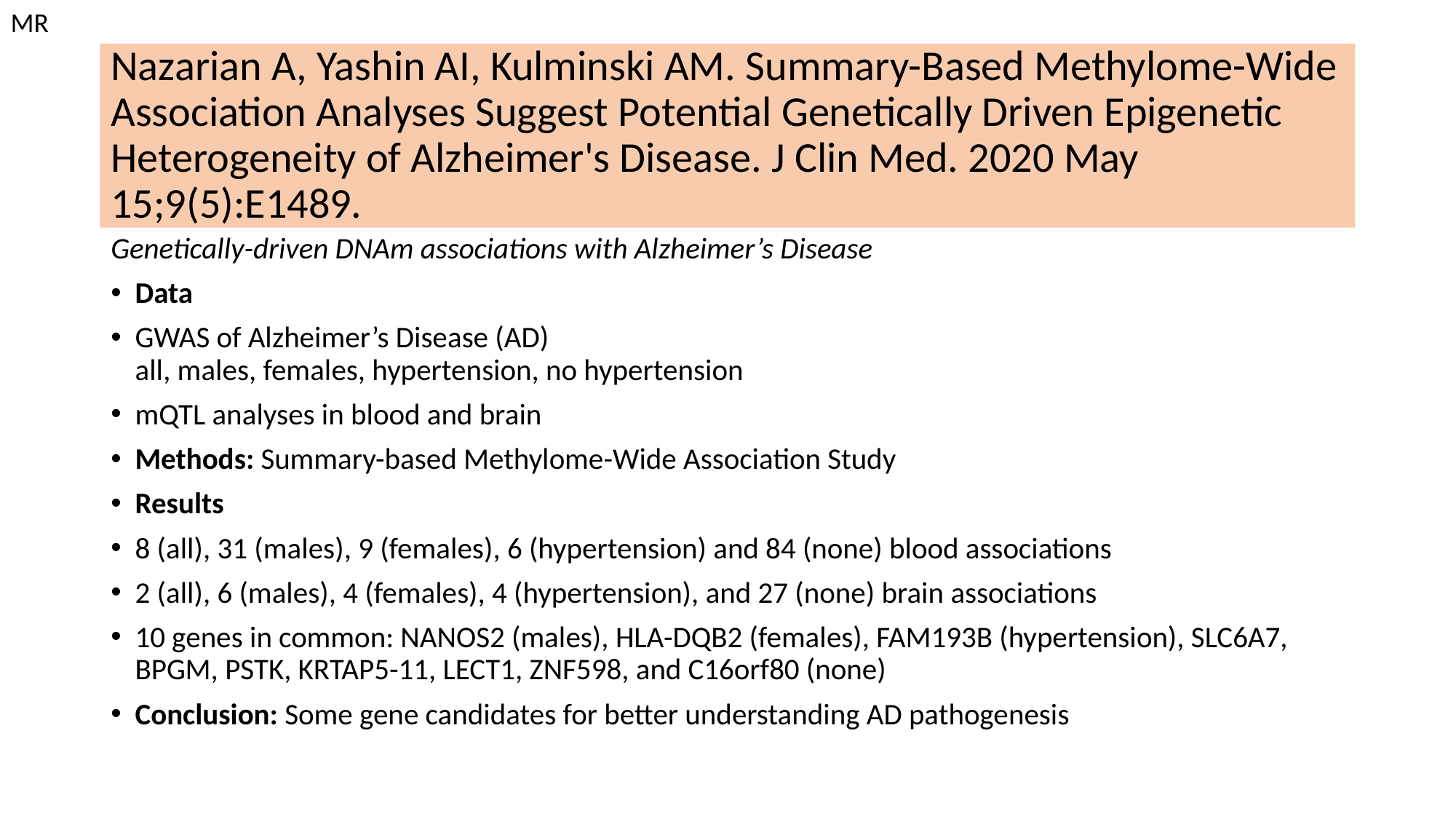

MR
# Nazarian A, Yashin AI, Kulminski AM. Summary-Based Methylome-Wide Association Analyses Suggest Potential Genetically Driven Epigenetic Heterogeneity of Alzheimer's Disease. J Clin Med. 2020 May 15;9(5):E1489.
Genetically-driven DNAm associations with Alzheimer’s Disease
Data
GWAS of Alzheimer’s Disease (AD)
all, males, females, hypertension, no hypertension
mQTL analyses in blood and brain
Methods: Summary-based Methylome-Wide Association Study
Results
8 (all), 31 (males), 9 (females), 6 (hypertension) and 84 (none) blood associations
2 (all), 6 (males), 4 (females), 4 (hypertension), and 27 (none) brain associations
10 genes in common: NANOS2 (males), HLA-DQB2 (females), FAM193B (hypertension), SLC6A7, BPGM, PSTK, KRTAP5-11, LECT1, ZNF598, and C16orf80 (none)
Conclusion: Some gene candidates for better understanding AD pathogenesis